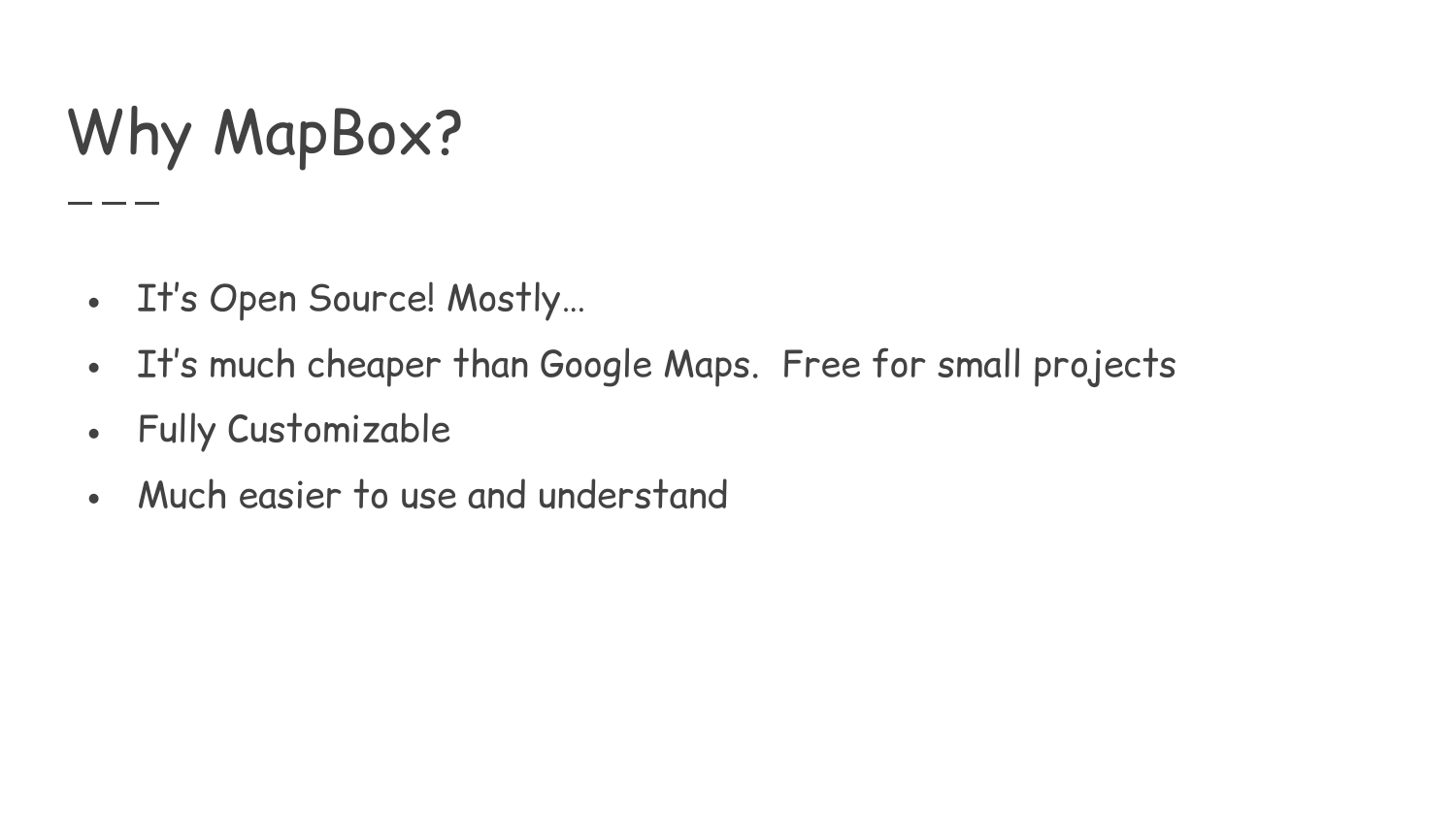

# Why MapBox?
It’s Open Source! Mostly…
It’s much cheaper than Google Maps.  Free for small projects
Fully Customizable
Much easier to use and understand